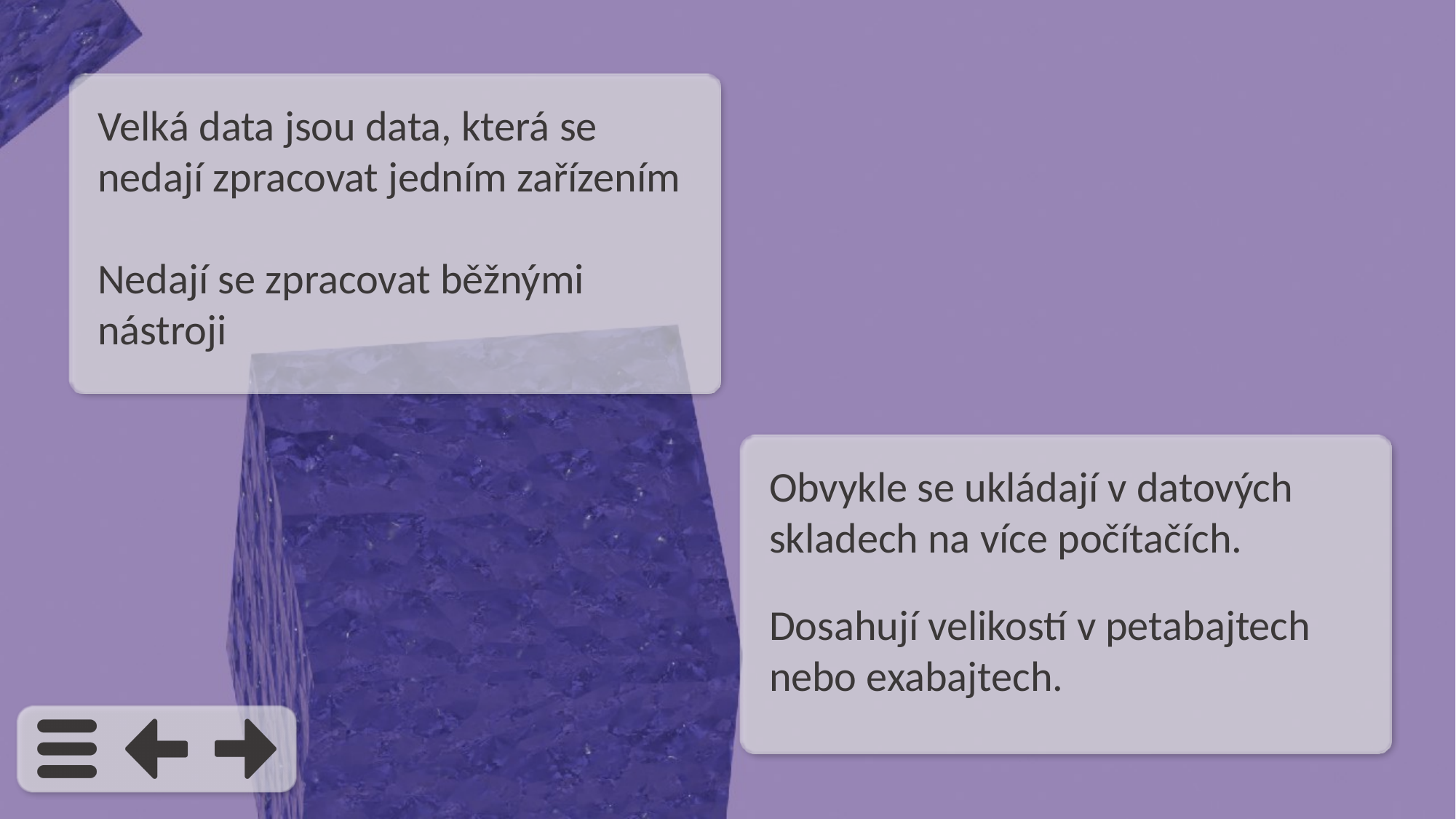

Velká data jsou data, která se nedají zpracovat jedním zařízením

Nedají se zpracovat běžnými nástroji

Obvykle se ukládají v datových skladech na více počítačích.

Dosahují velikostí v petabajtech nebo exabajtech.